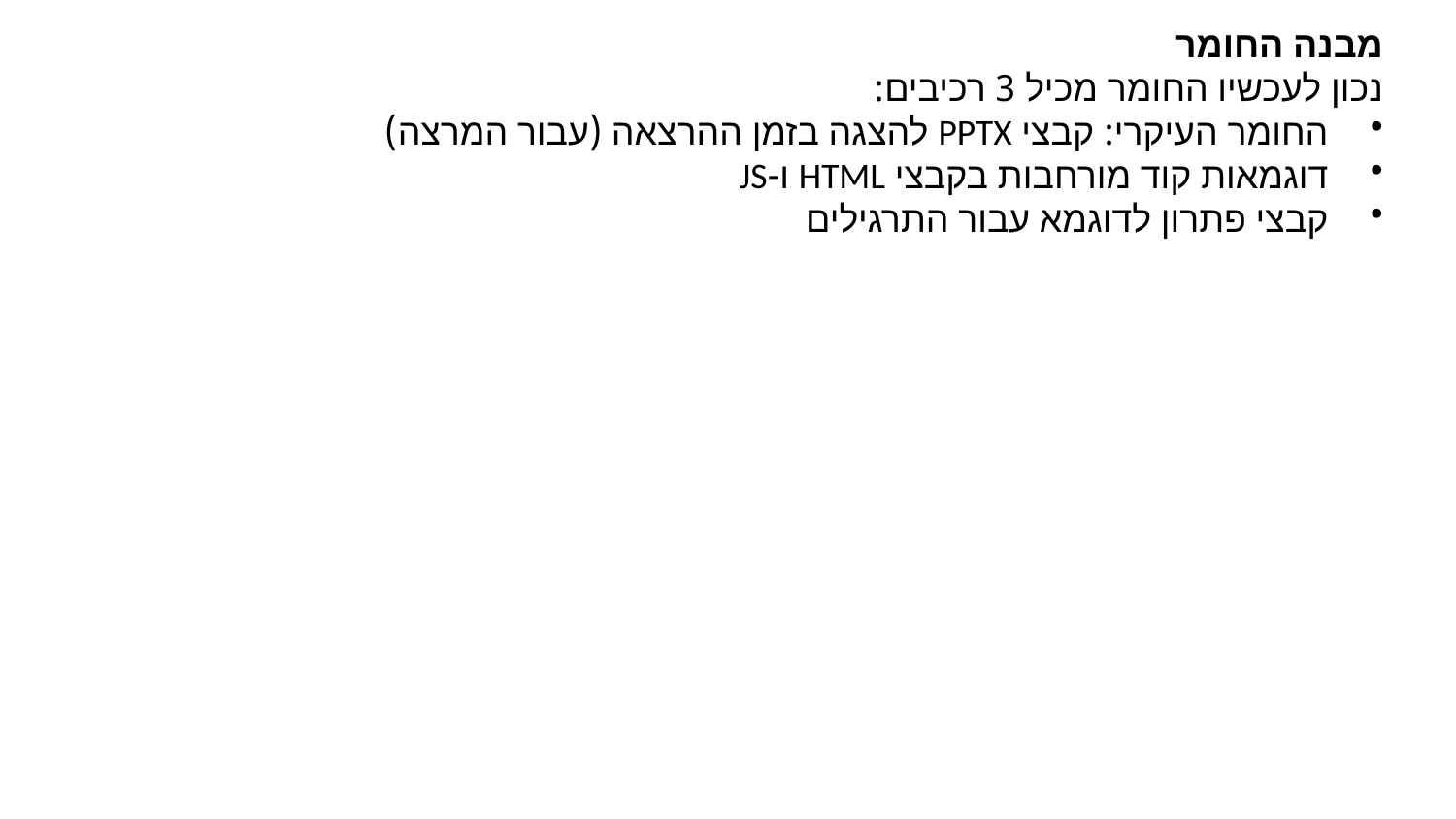

מבנה החומר
נכון לעכשיו החומר מכיל 3 רכיבים:
החומר העיקרי: קבצי PPTX להצגה בזמן ההרצאה (עבור המרצה)
דוגמאות קוד מורחבות בקבצי HTML ו-JS
קבצי פתרון לדוגמא עבור התרגילים